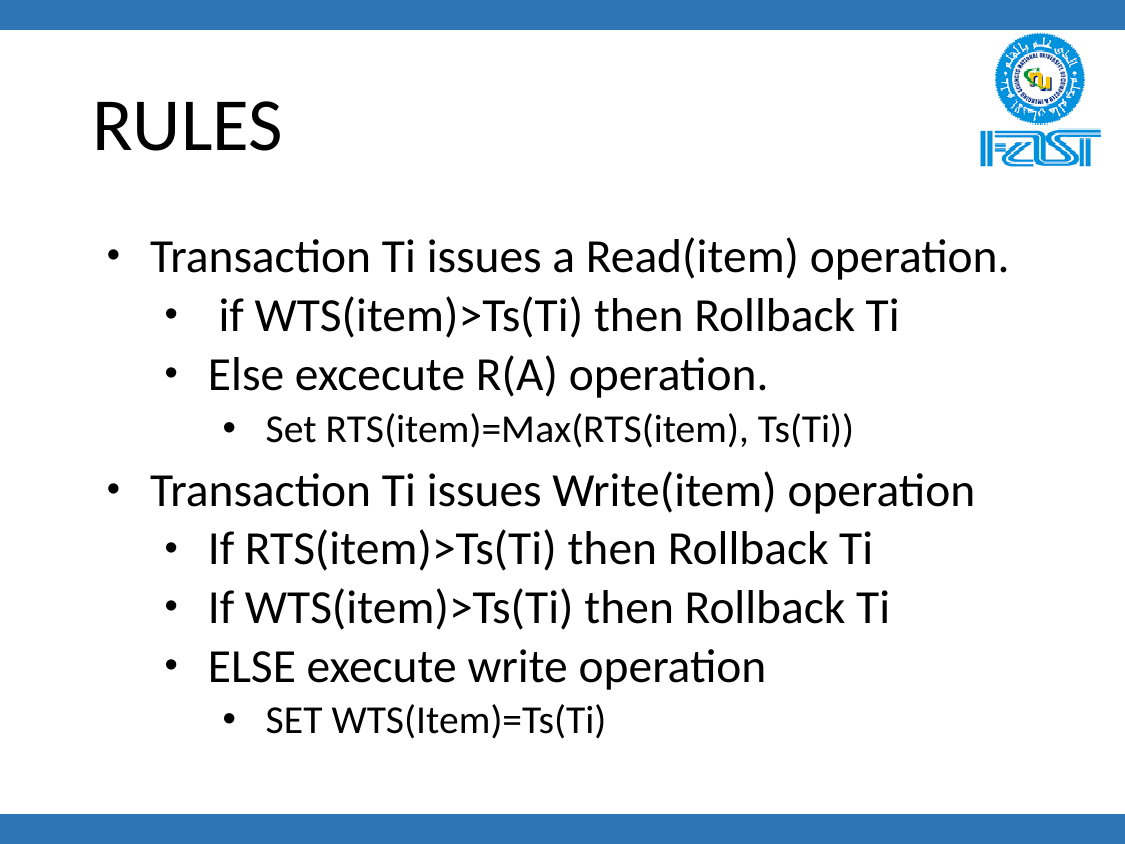

# RULES
Transaction Ti issues a Read(item) operation.
 if WTS(item)>Ts(Ti) then Rollback Ti
Else excecute R(A) operation.
Set RTS(item)=Max(RTS(item), Ts(Ti))
Transaction Ti issues Write(item) operation
If RTS(item)>Ts(Ti) then Rollback Ti
If WTS(item)>Ts(Ti) then Rollback Ti
ELSE execute write operation
SET WTS(Item)=Ts(Ti)